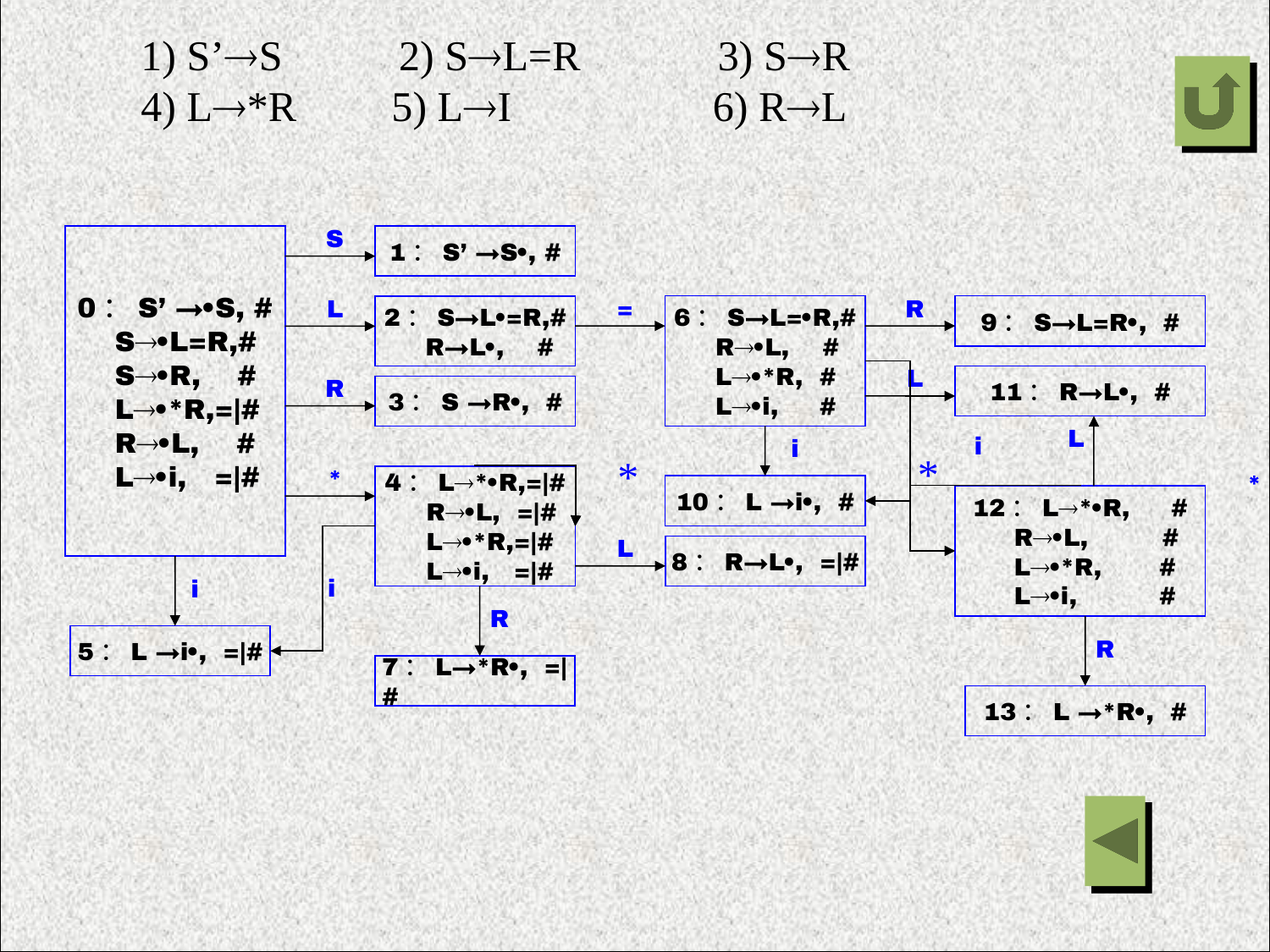

1) S’→S           2) S→L=R             3) S→R
4) L→*R         5) L→I                   6) R→L

S

0：S’ →•S, #
    S→•L=R,#
    S→•R,    #
    L→•*R,=|#
    R→•L,    #
    L→•i,   =|#
1：S’ →S•, #
=

R

L

6：S→L=•R,#
     R→•L,    #
     L→•*R,  #
     L→•i,     #
9：S→L=R•,  #
2：S→L•=R,#
     R→L•,    #
L

R

*
11：R→L•,  #
3：S →R•,  #
i

L

i
*
*

*
4：L→*•R,=|#
     R→•L,  =|#
     L→•*R,=|#
     L→•i,   =|#
10：L →i•,  #
12：L→*•R,     #
     R→•L,         #
     L→•*R,       #
     L→•i,          #
L

i
8：R→L•,  =|#

i

R

R
5：L →i•,  =|#
7：L→*R•,  =|#
13：L →*R•,  #

88